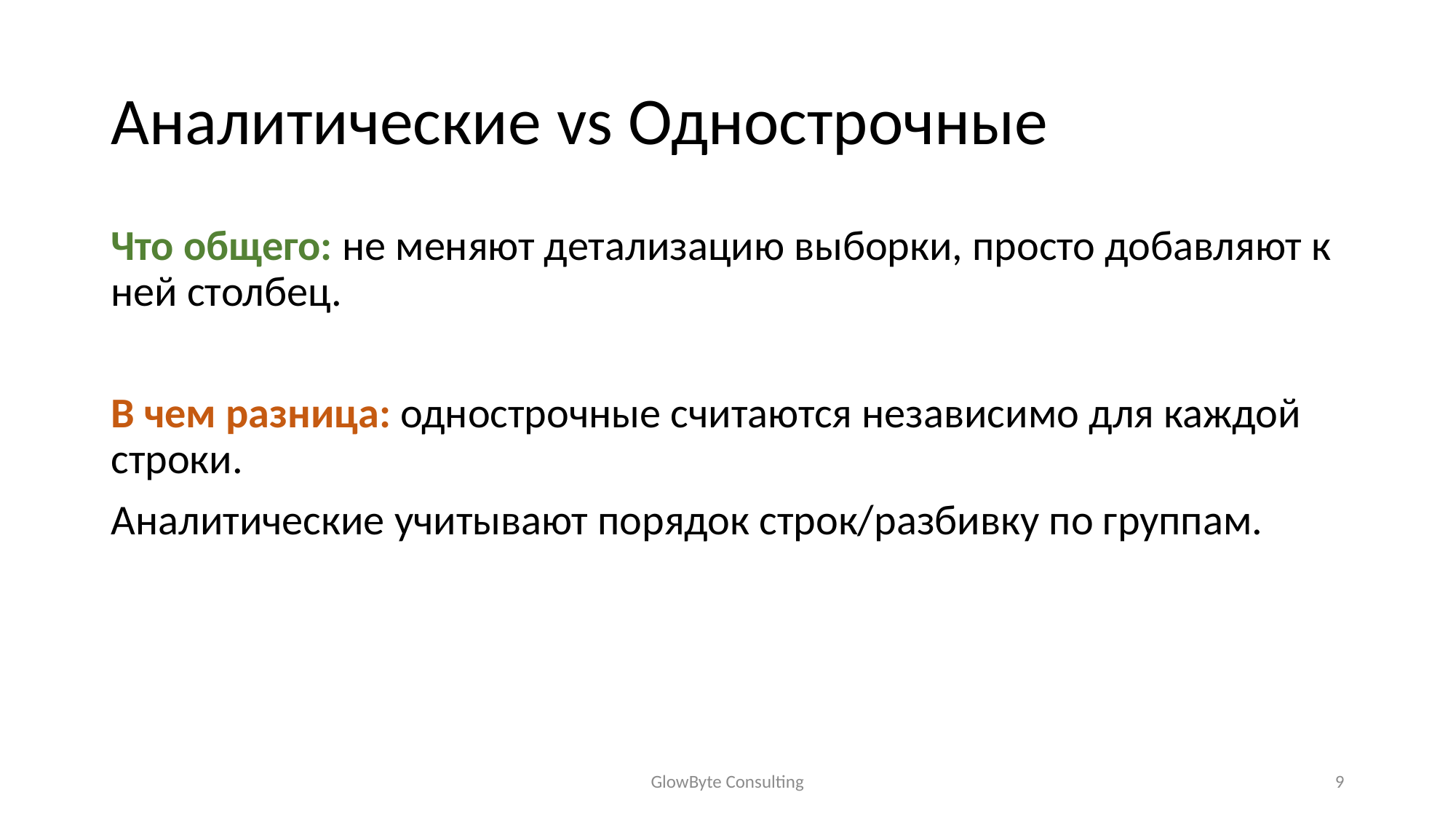

# Аналитические vs Однострочные
Что общего: не меняют детализацию выборки, просто добавляют к ней столбец.

В чем разница: однострочные считаются независимо для каждой строки.
Аналитические учитывают порядок строк/разбивку по группам.
GlowByte Consulting
9